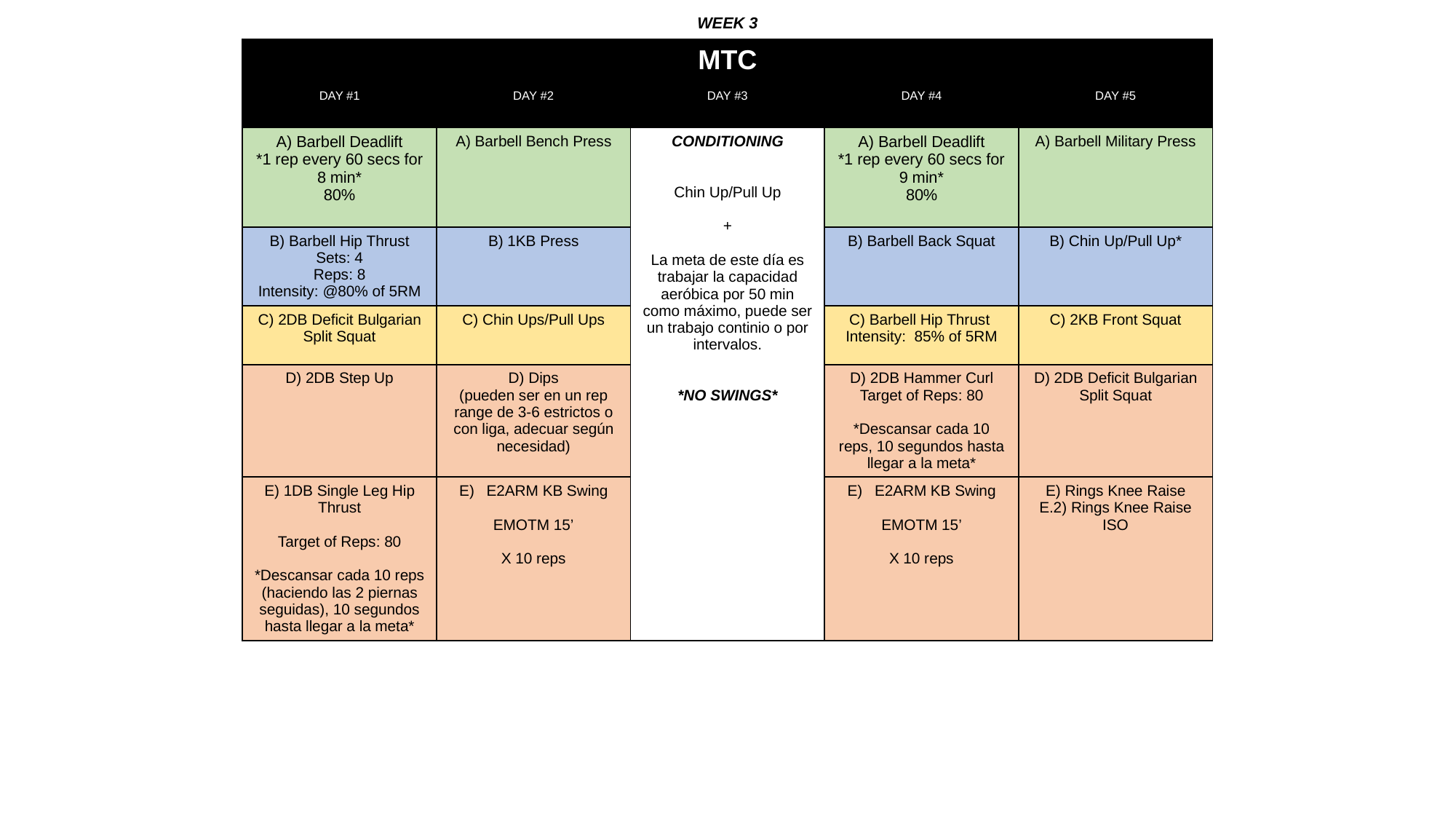

WEEK 3
| MTC |  |  |  |  |
| --- | --- | --- | --- | --- |
| DAY #1 | DAY #2 | DAY #3 | DAY #4 | DAY #5 |
| A) Barbell Deadlift \*1 rep every 60 secs for 8 min\* 80% | A) Barbell Bench Press | CONDITIONING Chin Up/Pull Up + La meta de este día es trabajar la capacidad aeróbica por 50 min como máximo, puede ser un trabajo continio o por intervalos. \*NO SWINGS\* | A) Barbell Deadlift \*1 rep every 60 secs for 9 min\* 80% | A) Barbell Military Press |
| B) Barbell Hip Thrust Sets: 4 Reps: 8 Intensity: @80% of 5RM | B) 1KB Press |  | B) Barbell Back Squat | B) Chin Up/Pull Up\* |
| C) 2DB Deficit Bulgarian Split Squat | C) Chin Ups/Pull Ups |  | C) Barbell Hip Thrust Intensity: 85% of 5RM | C) 2KB Front Squat |
| D) 2DB Step Up | D) Dips (pueden ser en un rep range de 3-6 estrictos o con liga, adecuar según necesidad) |  | D) 2DB Hammer Curl Target of Reps: 80 \*Descansar cada 10 reps, 10 segundos hasta llegar a la meta\* | D) 2DB Deficit Bulgarian Split Squat |
| E) 1DB Single Leg Hip Thrust Target of Reps: 80 \*Descansar cada 10 reps (haciendo las 2 piernas seguidas), 10 segundos hasta llegar a la meta\* | E2ARM KB Swing EMOTM 15’ X 10 reps |  | E2ARM KB Swing EMOTM 15’ X 10 reps | E) Rings Knee Raise E.2) Rings Knee Raise ISO |